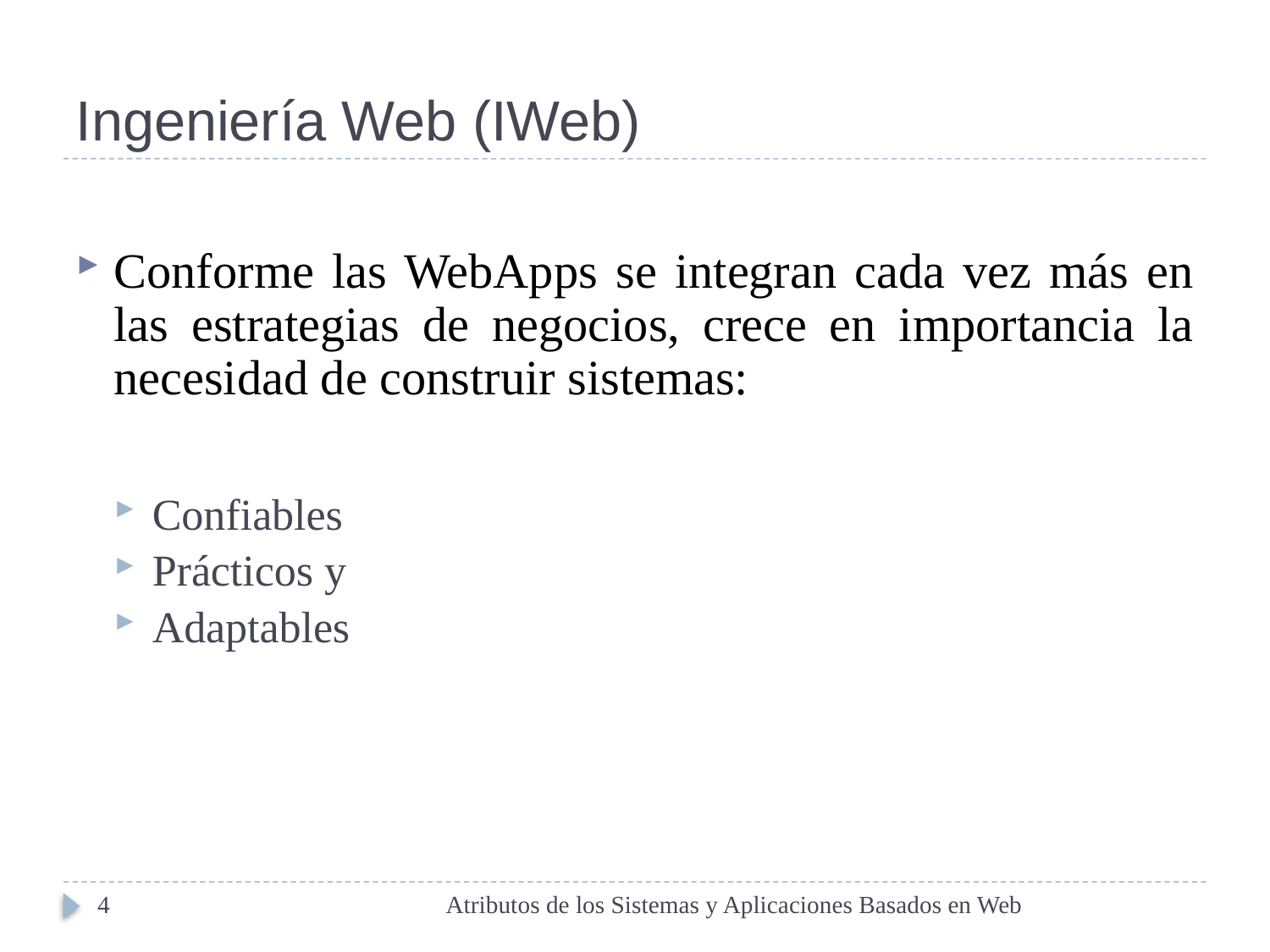

# Ingeniería Web (IWeb)

Conforme las WebApps se integran cada vez más en las estrategias de negocios, crece en importancia la necesidad de construir sistemas:

Confiables
Prácticos y
Adaptables

4
Atributos de los Sistemas y Aplicaciones Basados en Web